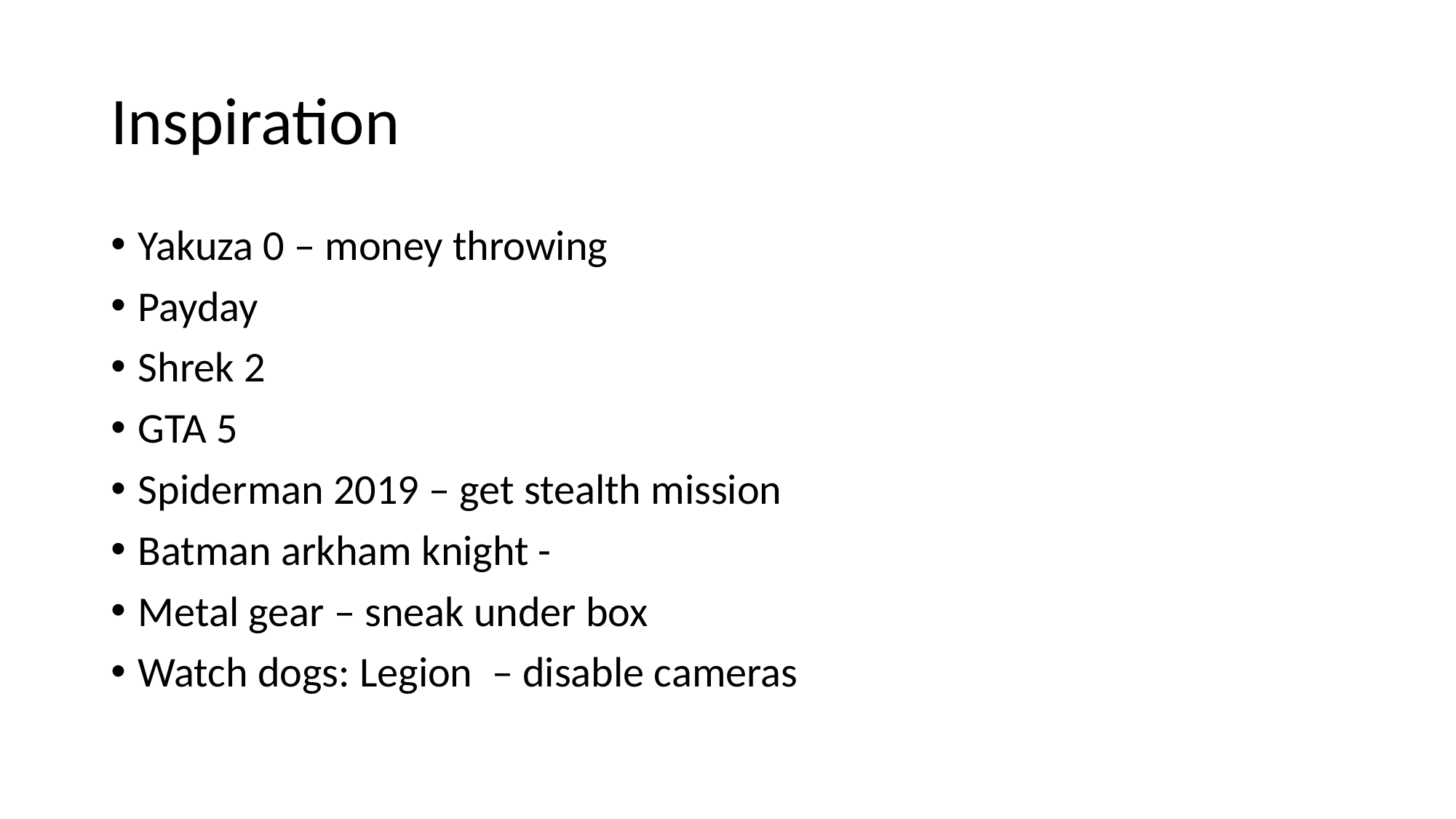

# Inspiration
Yakuza 0 – money throwing
Payday
Shrek 2
GTA 5
Spiderman 2019 – get stealth mission
Batman arkham knight -
Metal gear – sneak under box
Watch dogs: Legion  – disable cameras